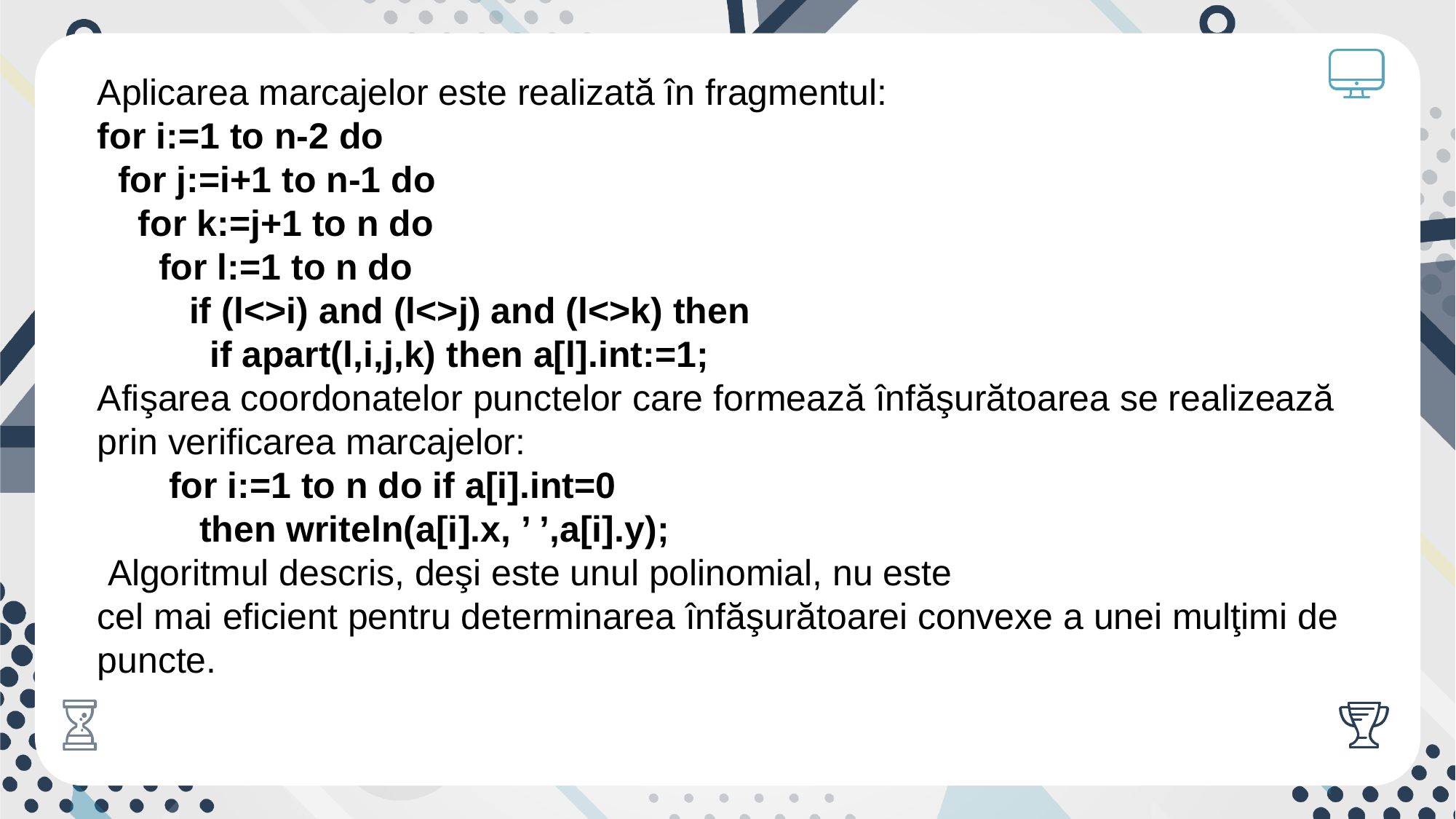

Aplicarea marcajelor este realizată în fragmentul:
for i:=1 to n-2 do
  for j:=i+1 to n-1 do
    for k:=j+1 to n do
      for l:=1 to n do
         if (l<>i) and (l<>j) and (l<>k) then
           if apart(l,i,j,k) then a[l].int:=1;
Afişarea coordonatelor punctelor care formează înfăşurătoarea se realizează prin verificarea marcajelor:
       for i:=1 to n do if a[i].int=0
          then writeln(a[i].x, ’ ’,a[i].y);
 Algoritmul descris, deşi este unul polinomial, nu este
cel mai eficient pentru determinarea înfăşurătoarei convexe a unei mulţimi de puncte.